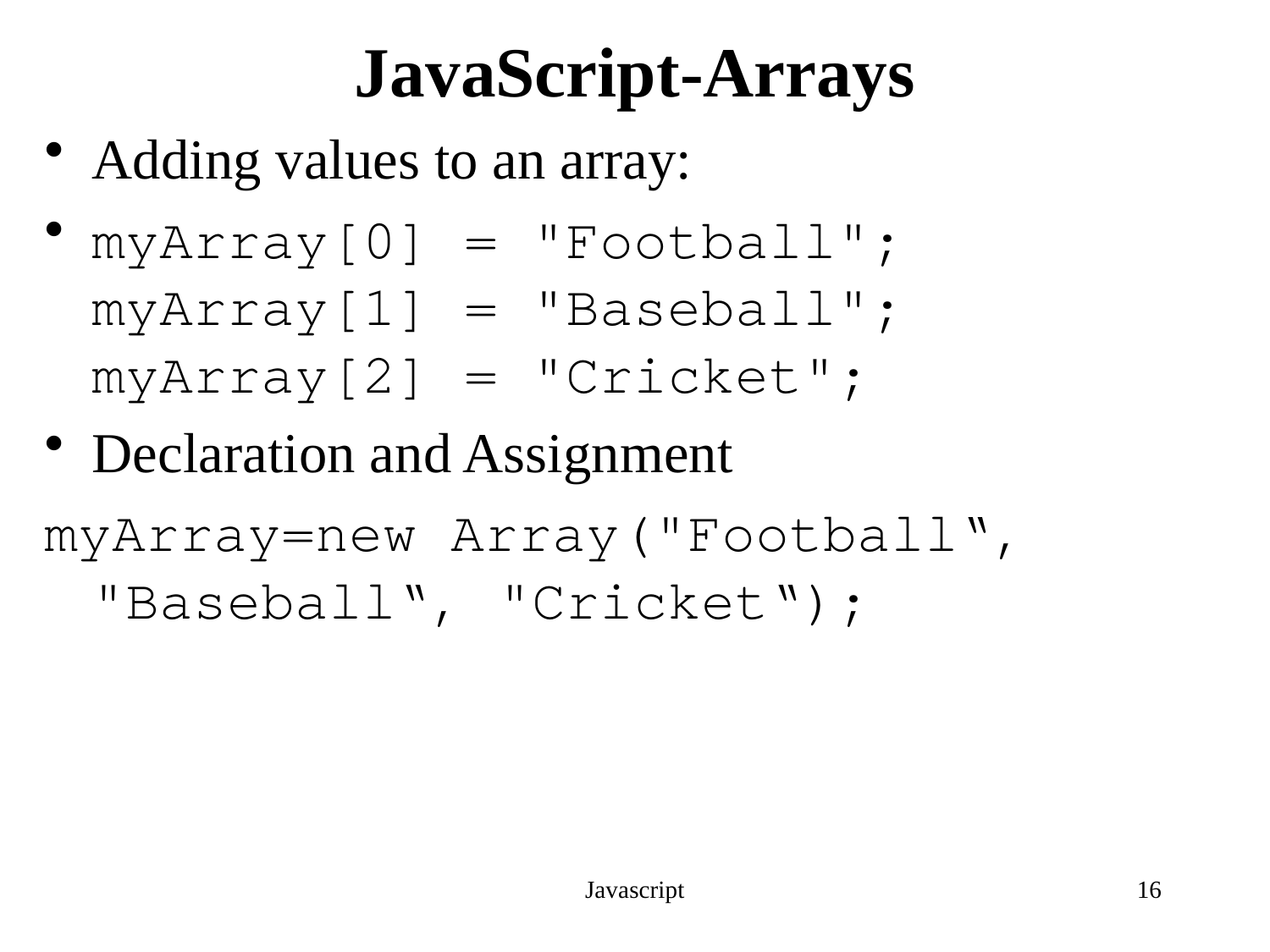

# JavaScript-Arrays
Adding values to an array:
myArray[0] = "Football"; myArray[1] = "Baseball"; myArray[2] = "Cricket";
Declaration and Assignment
myArray=new Array("Football“, "Baseball“, "Cricket“);
Javascript
16